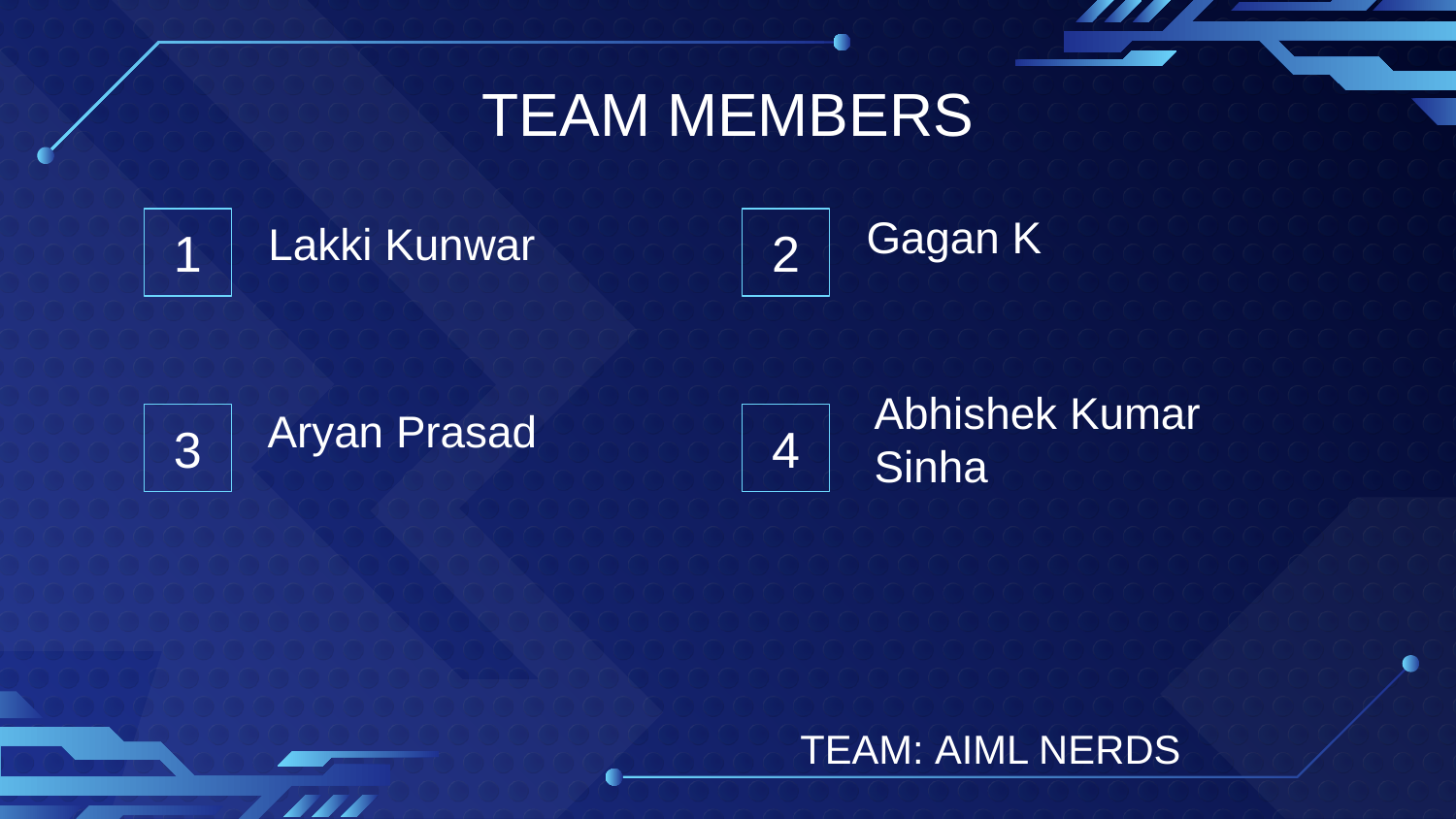

TEAM MEMBERS
1
2
Gagan K
# Lakki Kunwar
3
4
Aryan Prasad
Abhishek Kumar Sinha
TEAM: AIML NERDS